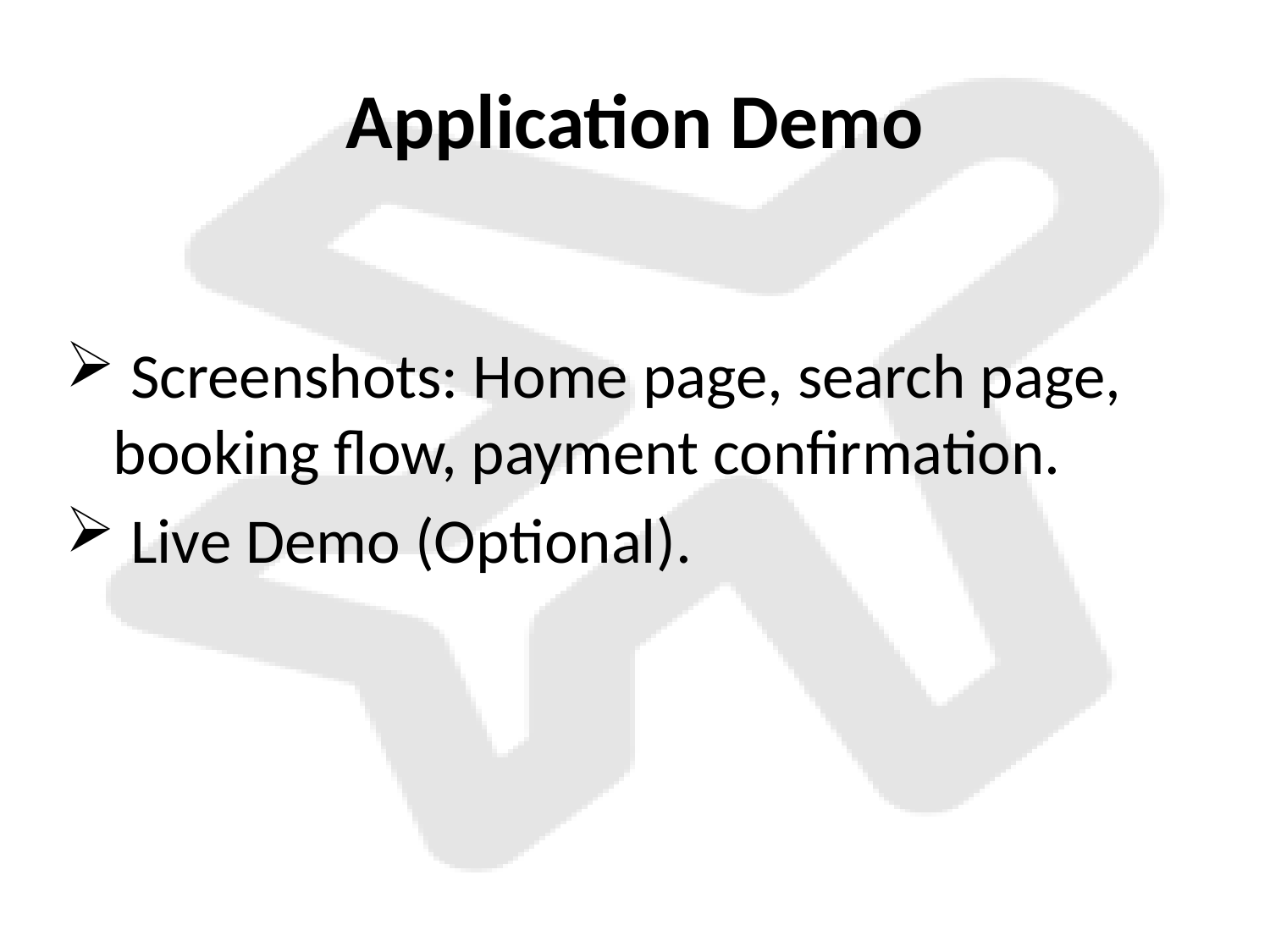

# Application Demo
 Screenshots: Home page, search page, booking flow, payment confirmation.
 Live Demo (Optional).